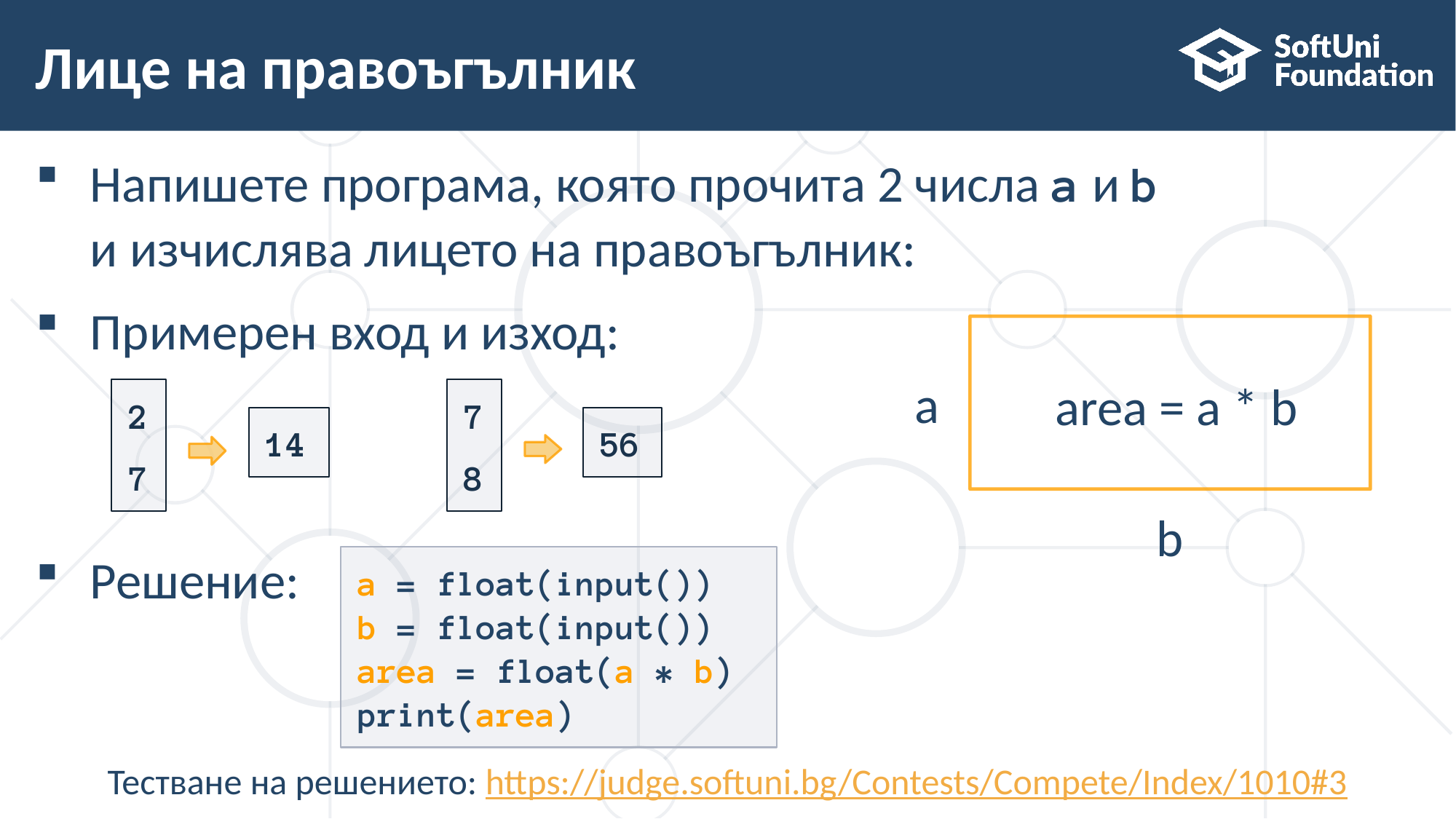

# Лице на правоъгълник
Напишете програма, която прочита 2 числа а и b
и изчислява лицето на правоъгълник:
Примерен вход и изход:

Решение:

a
area = a * b
b
2
7
14

7
8
56

a = float(input())
b = float(input())
area = float(a * b)
print(area)
Тестване на решението: https://judge.softuni.bg/Contests/Compete/Index/1010#3